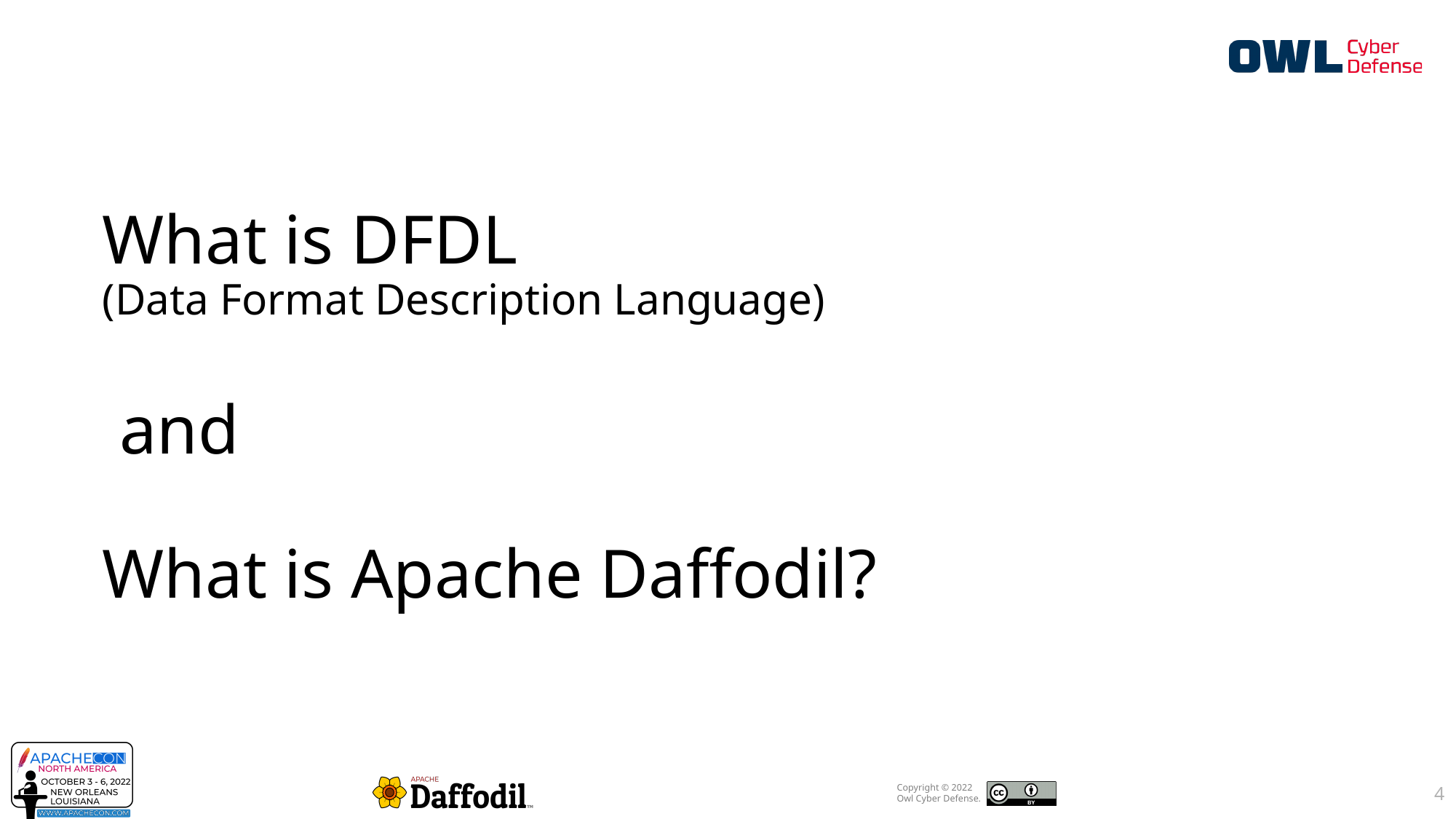

What is DFDL
(Data Format Description Language)
 and
What is Apache Daffodil?
4